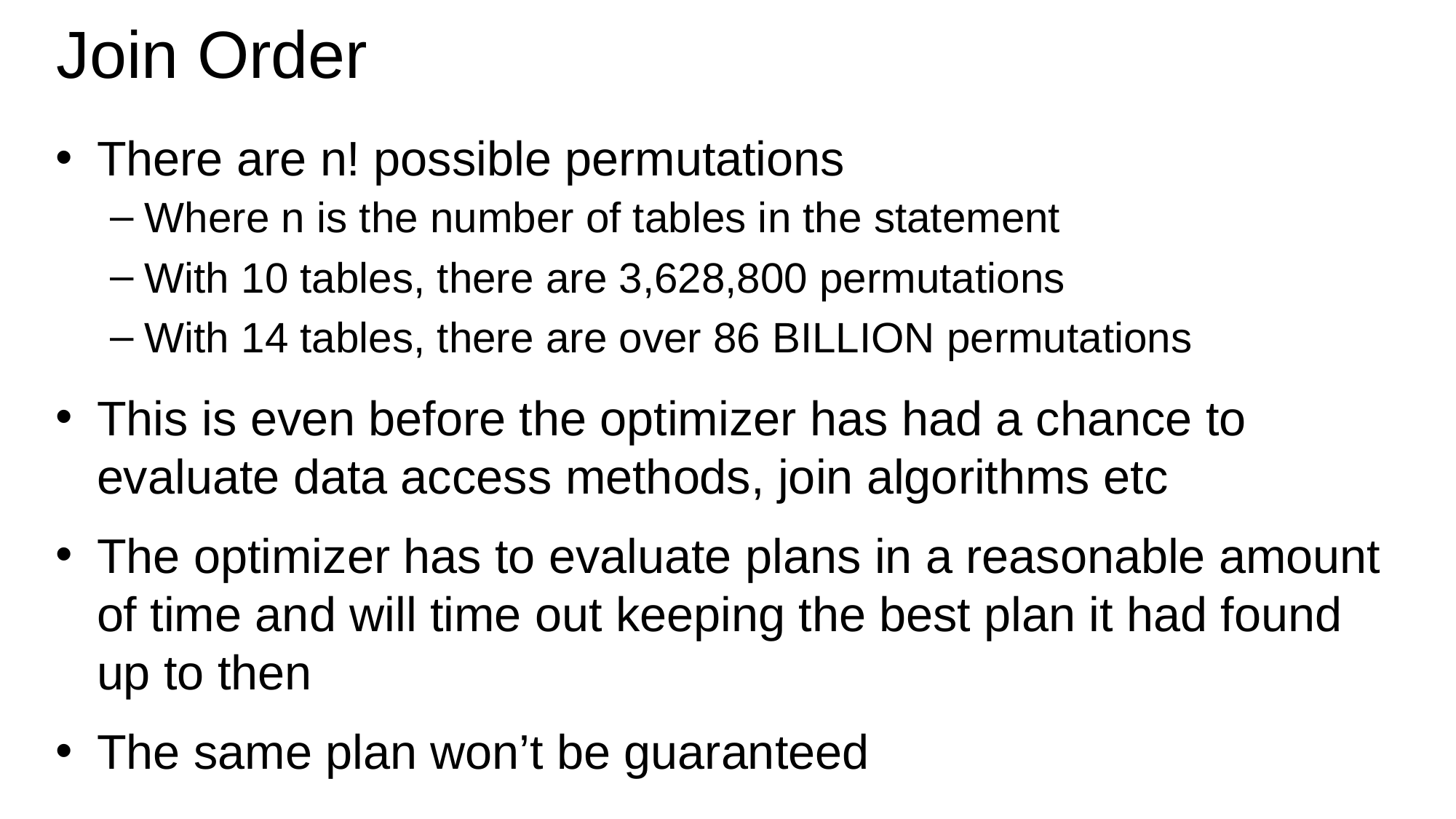

# Join Order
There are n! possible permutations
Where n is the number of tables in the statement
With 10 tables, there are 3,628,800 permutations
With 14 tables, there are over 86 BILLION permutations
This is even before the optimizer has had a chance to evaluate data access methods, join algorithms etc
The optimizer has to evaluate plans in a reasonable amount of time and will time out keeping the best plan it had found up to then
The same plan won’t be guaranteed